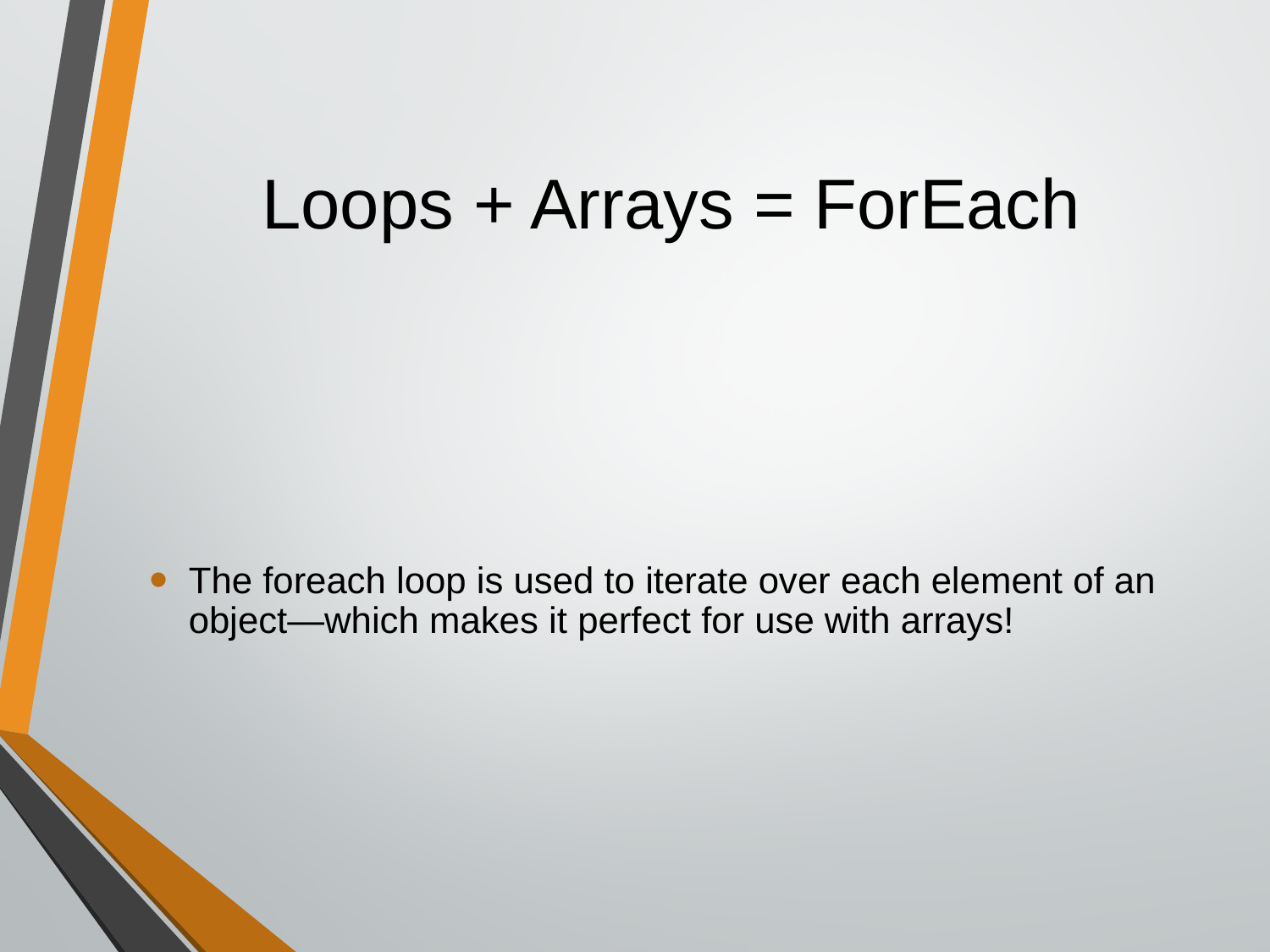

# Loops + Arrays = ForEach
The foreach loop is used to iterate over each element of an object—which makes it perfect for use with arrays!